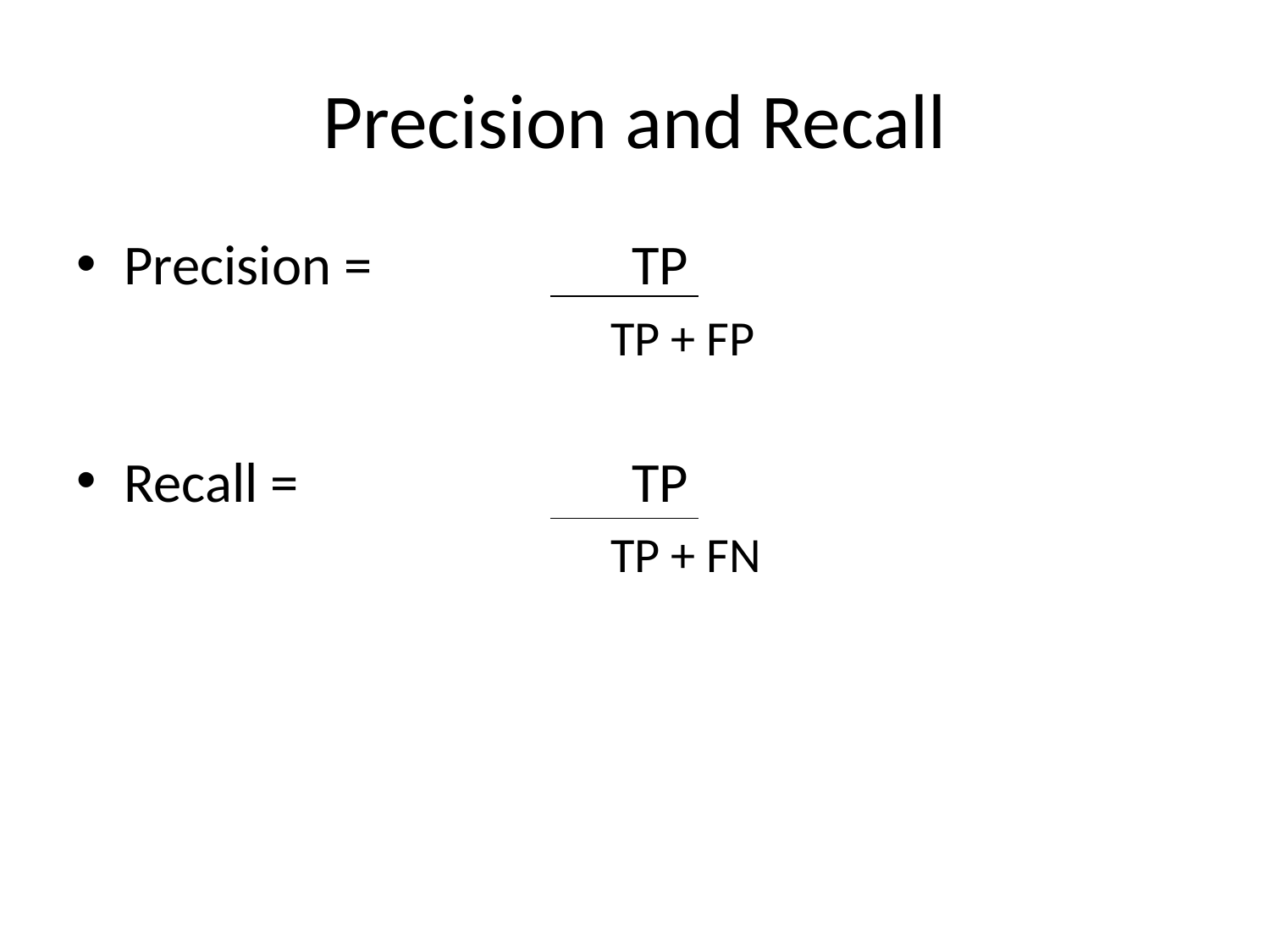

# Precision and Recall
Precision = 		TP
			        TP + FP

Recall = 			TP
			        TP + FN